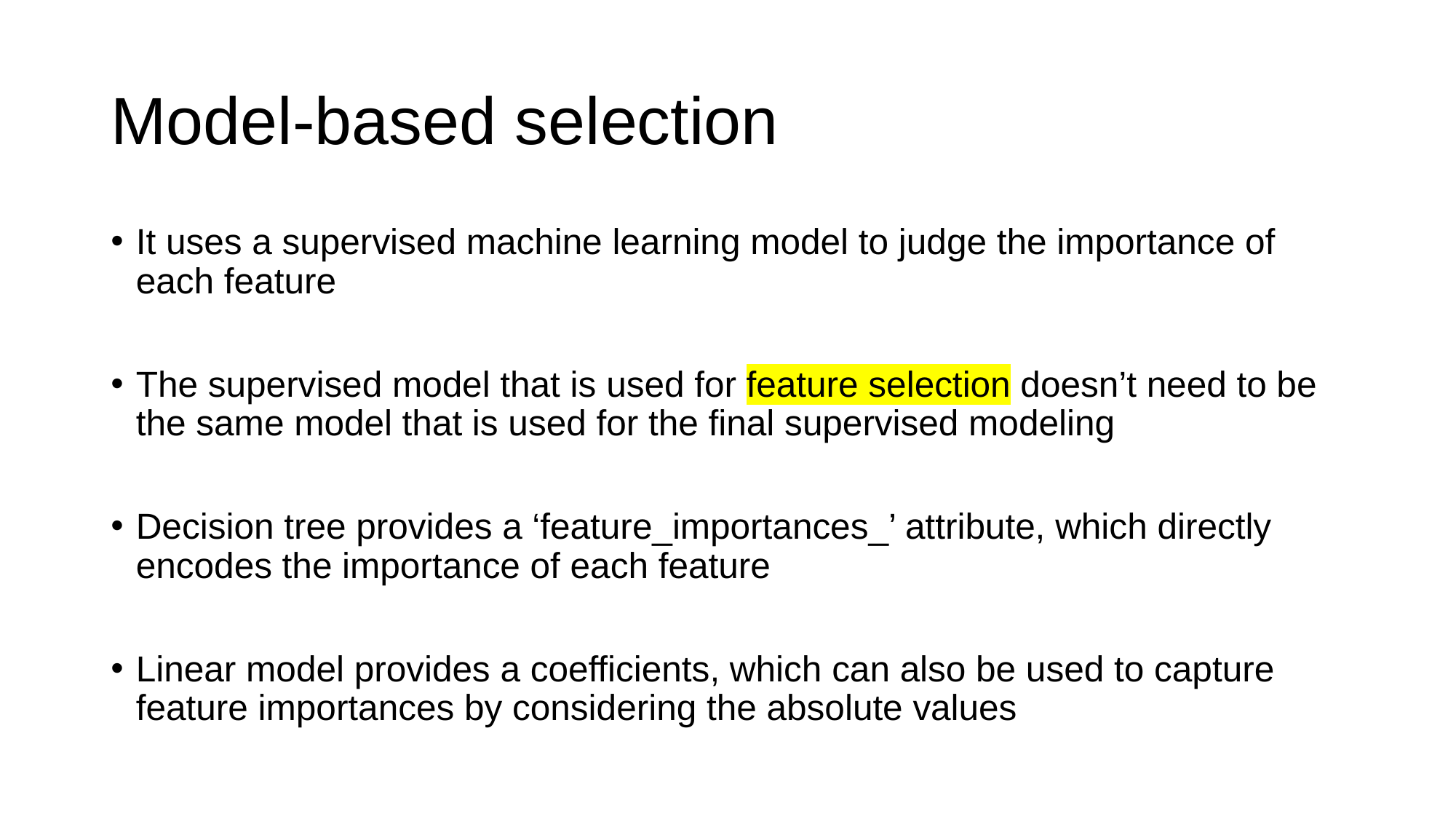

# Model-based selection
It uses a supervised machine learning model to judge the importance of each feature

The supervised model that is used for feature selection doesn’t need to be the same model that is used for the final supervised modeling

Decision tree provides a ‘feature_importances_’ attribute, which directly encodes the importance of each feature

Linear model provides a coefficients, which can also be used to capture feature importances by considering the absolute values